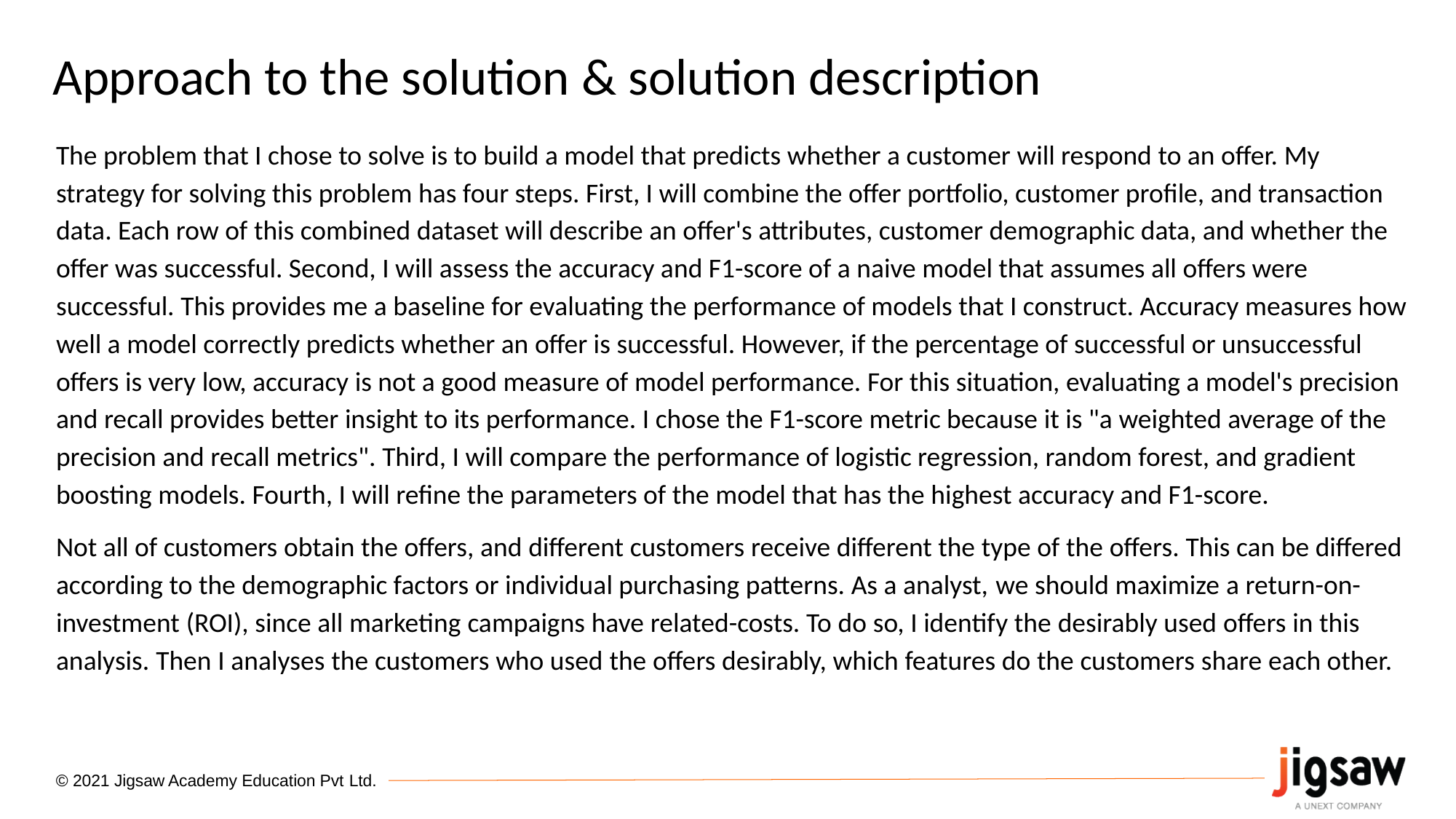

# Approach to the solution & solution description
The problem that I chose to solve is to build a model that predicts whether a customer will respond to an offer. My strategy for solving this problem has four steps. First, I will combine the offer portfolio, customer profile, and transaction data. Each row of this combined dataset will describe an offer's attributes, customer demographic data, and whether the offer was successful. Second, I will assess the accuracy and F1-score of a naive model that assumes all offers were successful. This provides me a baseline for evaluating the performance of models that I construct. Accuracy measures how well a model correctly predicts whether an offer is successful. However, if the percentage of successful or unsuccessful offers is very low, accuracy is not a good measure of model performance. For this situation, evaluating a model's precision and recall provides better insight to its performance. I chose the F1-score metric because it is "a weighted average of the precision and recall metrics". Third, I will compare the performance of logistic regression, random forest, and gradient boosting models. Fourth, I will refine the parameters of the model that has the highest accuracy and F1-score.
Not all of customers obtain the offers, and different customers receive different the type of the offers. This can be differed according to the demographic factors or individual purchasing patterns. As a analyst, we should maximize a return-on-investment (ROI), since all marketing campaigns have related-costs. To do so, I identify the desirably used offers in this analysis. Then I analyses the customers who used the offers desirably, which features do the customers share each other.
© 2021 Jigsaw Academy Education Pvt Ltd.